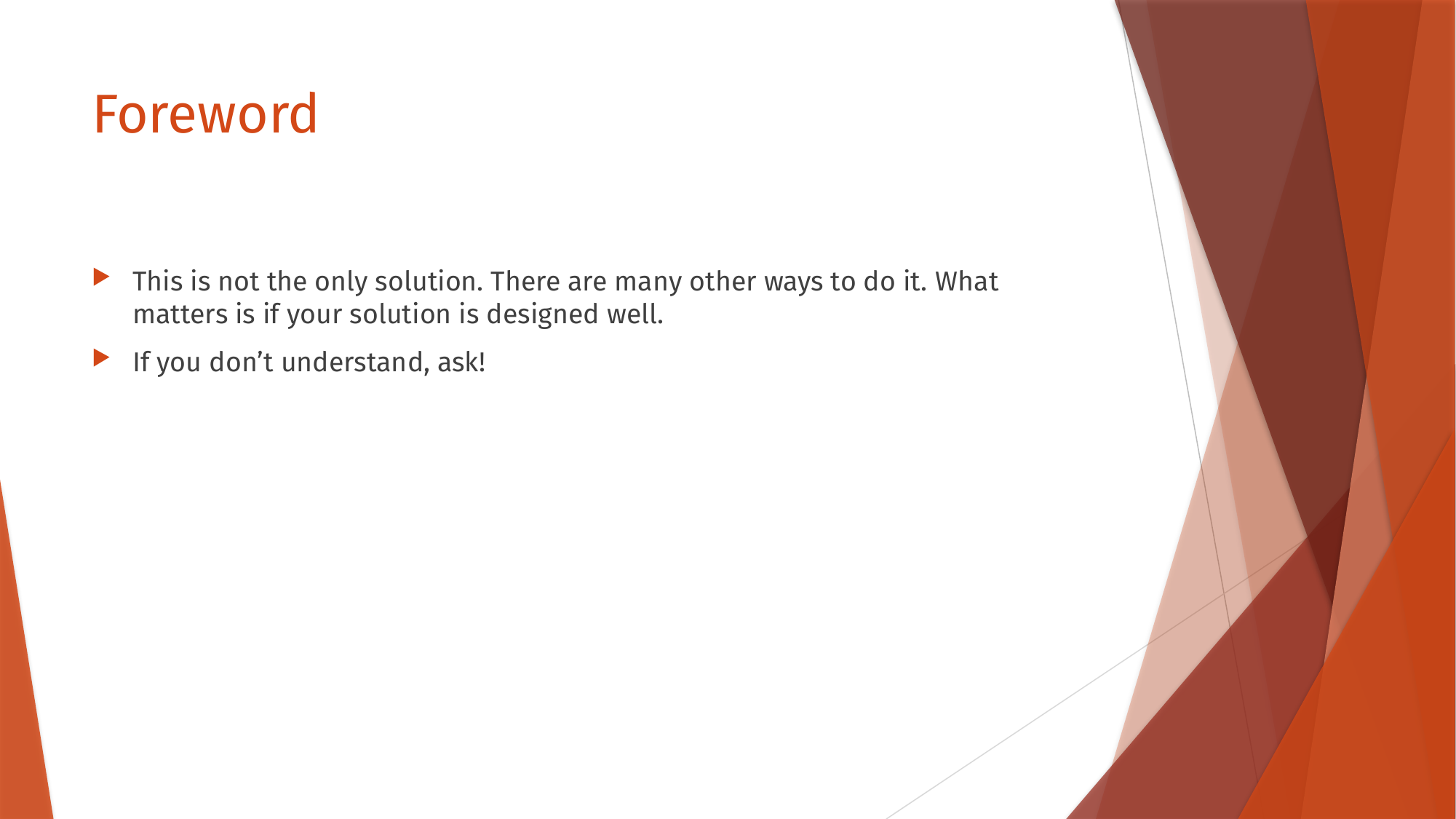

# Foreword
This is not the only solution. There are many other ways to do it. What matters is if your solution is designed well.
If you don’t understand, ask!